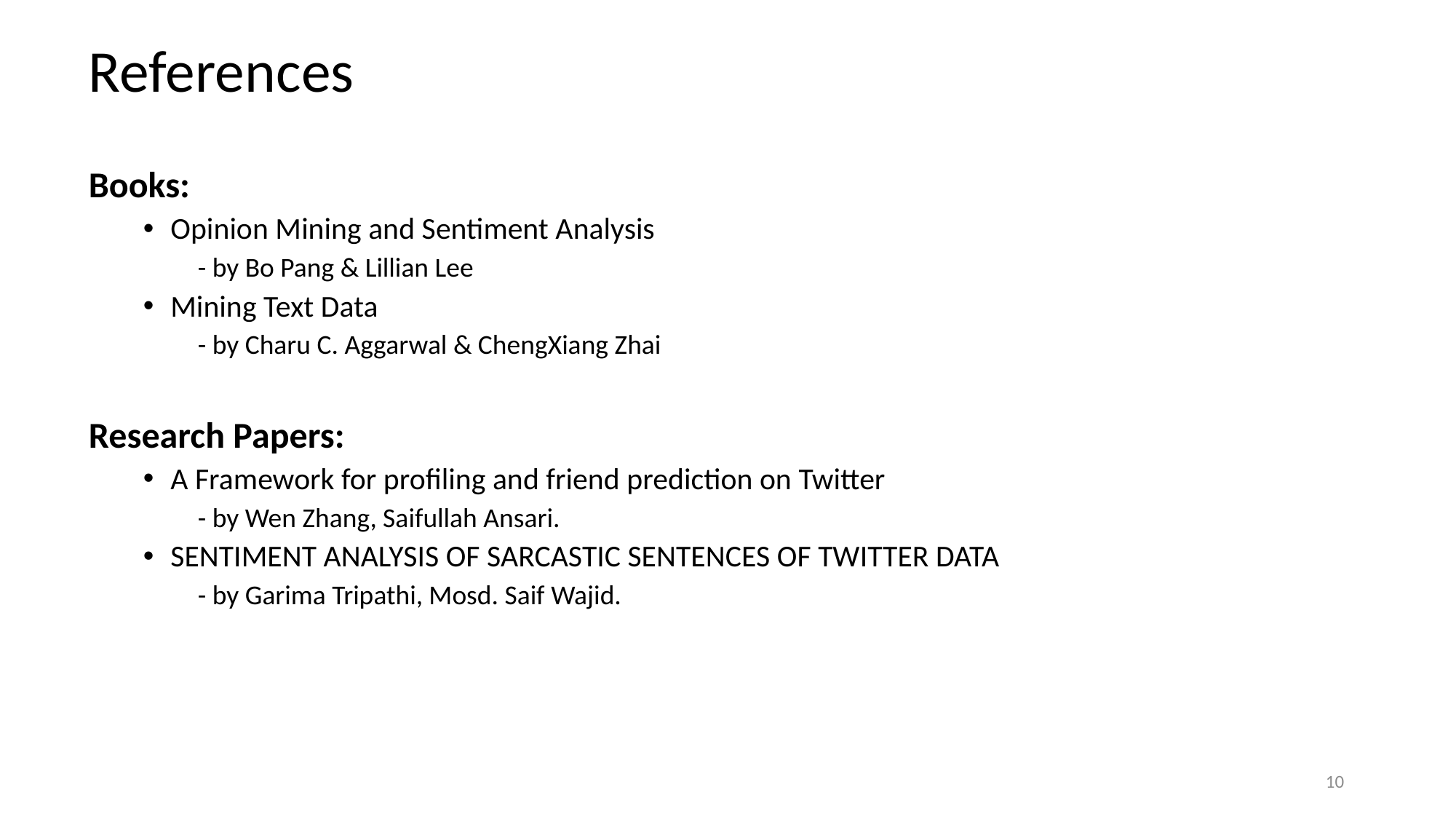

# References
Books:
Opinion Mining and Sentiment Analysis
- by Bo Pang & Lillian Lee
Mining Text Data
- by Charu C. Aggarwal & ChengXiang Zhai

Research Papers:
A Framework for profiling and friend prediction on Twitter
- by Wen Zhang, Saifullah Ansari.
SENTIMENT ANALYSIS OF SARCASTIC SENTENCES OF TWITTER DATA
- by Garima Tripathi, Mosd. Saif Wajid.

10